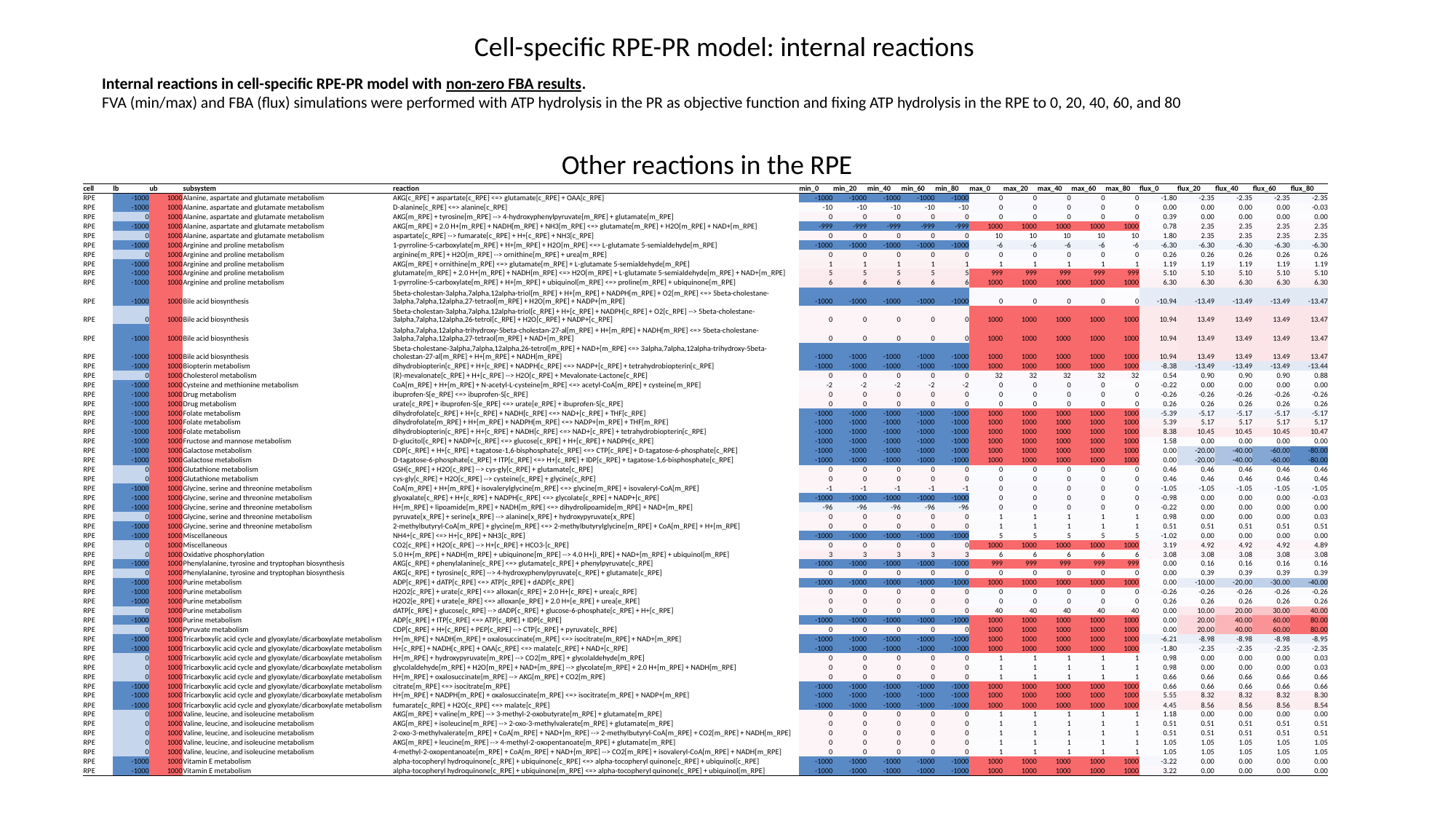

Cell-specific RPE-PR model: internal reactions
Internal reactions in cell-specific RPE-PR model with non-zero FBA results.
FVA (min/max) and FBA (flux) simulations were performed with ATP hydrolysis in the PR as objective function and fixing ATP hydrolysis in the RPE to 0, 20, 40, 60, and 80
Other reactions in the RPE
|  |  |  |  |  |  |  |  |  |  |  |  |  |  |  |  |  |  |  |  |
| --- | --- | --- | --- | --- | --- | --- | --- | --- | --- | --- | --- | --- | --- | --- | --- | --- | --- | --- | --- |
| cell | lb | ub | subsystem | reaction | min\_0 | min\_20 | min\_40 | min\_60 | min\_80 | max\_0 | max\_20 | max\_40 | max\_60 | max\_80 | flux\_0 | flux\_20 | flux\_40 | flux\_60 | flux\_80 |
| RPE | -1000 | 1000 | Alanine, aspartate and glutamate metabolism | AKG[c\_RPE] + aspartate[c\_RPE] <=> glutamate[c\_RPE] + OAA[c\_RPE] | -1000 | -1000 | -1000 | -1000 | -1000 | 0 | 0 | 0 | 0 | 0 | -1.80 | -2.35 | -2.35 | -2.35 | -2.35 |
| RPE | -1000 | 1000 | Alanine, aspartate and glutamate metabolism | D-alanine[c\_RPE] <=> alanine[c\_RPE] | -10 | -10 | -10 | -10 | -10 | 0 | 0 | 0 | 0 | 0 | 0.00 | 0.00 | 0.00 | 0.00 | -0.03 |
| RPE | 0 | 1000 | Alanine, aspartate and glutamate metabolism | AKG[m\_RPE] + tyrosine[m\_RPE] --> 4-hydroxyphenylpyruvate[m\_RPE] + glutamate[m\_RPE] | 0 | 0 | 0 | 0 | 0 | 0 | 0 | 0 | 0 | 0 | 0.39 | 0.00 | 0.00 | 0.00 | 0.00 |
| RPE | -1000 | 1000 | Alanine, aspartate and glutamate metabolism | AKG[m\_RPE] + 2.0 H+[m\_RPE] + NADH[m\_RPE] + NH3[m\_RPE] <=> glutamate[m\_RPE] + H2O[m\_RPE] + NAD+[m\_RPE] | -999 | -999 | -999 | -999 | -999 | 1000 | 1000 | 1000 | 1000 | 1000 | 0.78 | 2.35 | 2.35 | 2.35 | 2.35 |
| RPE | 0 | 1000 | Alanine, aspartate and glutamate metabolism | aspartate[c\_RPE] --> fumarate[c\_RPE] + H+[c\_RPE] + NH3[c\_RPE] | 0 | 0 | 0 | 0 | 0 | 10 | 10 | 10 | 10 | 10 | 1.80 | 2.35 | 2.35 | 2.35 | 2.35 |
| RPE | -1000 | 1000 | Arginine and proline metabolism | 1-pyrroline-5-carboxylate[m\_RPE] + H+[m\_RPE] + H2O[m\_RPE] <=> L-glutamate 5-semialdehyde[m\_RPE] | -1000 | -1000 | -1000 | -1000 | -1000 | -6 | -6 | -6 | -6 | -6 | -6.30 | -6.30 | -6.30 | -6.30 | -6.30 |
| RPE | 0 | 1000 | Arginine and proline metabolism | arginine[m\_RPE] + H2O[m\_RPE] --> ornithine[m\_RPE] + urea[m\_RPE] | 0 | 0 | 0 | 0 | 0 | 0 | 0 | 0 | 0 | 0 | 0.26 | 0.26 | 0.26 | 0.26 | 0.26 |
| RPE | -1000 | 1000 | Arginine and proline metabolism | AKG[m\_RPE] + ornithine[m\_RPE] <=> glutamate[m\_RPE] + L-glutamate 5-semialdehyde[m\_RPE] | 1 | 1 | 1 | 1 | 1 | 1 | 1 | 1 | 1 | 1 | 1.19 | 1.19 | 1.19 | 1.19 | 1.19 |
| RPE | -1000 | 1000 | Arginine and proline metabolism | glutamate[m\_RPE] + 2.0 H+[m\_RPE] + NADH[m\_RPE] <=> H2O[m\_RPE] + L-glutamate 5-semialdehyde[m\_RPE] + NAD+[m\_RPE] | 5 | 5 | 5 | 5 | 5 | 999 | 999 | 999 | 999 | 999 | 5.10 | 5.10 | 5.10 | 5.10 | 5.10 |
| RPE | -1000 | 1000 | Arginine and proline metabolism | 1-pyrroline-5-carboxylate[m\_RPE] + H+[m\_RPE] + ubiquinol[m\_RPE] <=> proline[m\_RPE] + ubiquinone[m\_RPE] | 6 | 6 | 6 | 6 | 6 | 1000 | 1000 | 1000 | 1000 | 1000 | 6.30 | 6.30 | 6.30 | 6.30 | 6.30 |
| RPE | -1000 | 1000 | Bile acid biosynthesis | 5beta-cholestan-3alpha,7alpha,12alpha-triol[m\_RPE] + H+[m\_RPE] + NADPH[m\_RPE] + O2[m\_RPE] <=> 5beta-cholestane-3alpha,7alpha,12alpha,27-tetraol[m\_RPE] + H2O[m\_RPE] + NADP+[m\_RPE] | -1000 | -1000 | -1000 | -1000 | -1000 | 0 | 0 | 0 | 0 | 0 | -10.94 | -13.49 | -13.49 | -13.49 | -13.47 |
| RPE | 0 | 1000 | Bile acid biosynthesis | 5beta-cholestan-3alpha,7alpha,12alpha-triol[c\_RPE] + H+[c\_RPE] + NADPH[c\_RPE] + O2[c\_RPE] --> 5beta-cholestane-3alpha,7alpha,12alpha,26-tetrol[c\_RPE] + H2O[c\_RPE] + NADP+[c\_RPE] | 0 | 0 | 0 | 0 | 0 | 1000 | 1000 | 1000 | 1000 | 1000 | 10.94 | 13.49 | 13.49 | 13.49 | 13.47 |
| RPE | -1000 | 1000 | Bile acid biosynthesis | 3alpha,7alpha,12alpha-trihydroxy-5beta-cholestan-27-al[m\_RPE] + H+[m\_RPE] + NADH[m\_RPE] <=> 5beta-cholestane-3alpha,7alpha,12alpha,27-tetraol[m\_RPE] + NAD+[m\_RPE] | 0 | 0 | 0 | 0 | 0 | 1000 | 1000 | 1000 | 1000 | 1000 | 10.94 | 13.49 | 13.49 | 13.49 | 13.47 |
| RPE | -1000 | 1000 | Bile acid biosynthesis | 5beta-cholestane-3alpha,7alpha,12alpha,26-tetrol[m\_RPE] + NAD+[m\_RPE] <=> 3alpha,7alpha,12alpha-trihydroxy-5beta-cholestan-27-al[m\_RPE] + H+[m\_RPE] + NADH[m\_RPE] | -1000 | -1000 | -1000 | -1000 | -1000 | 1000 | 1000 | 1000 | 1000 | 1000 | 10.94 | 13.49 | 13.49 | 13.49 | 13.47 |
| RPE | -1000 | 1000 | Biopterin metabolism | dihydrobiopterin[c\_RPE] + H+[c\_RPE] + NADPH[c\_RPE] <=> NADP+[c\_RPE] + tetrahydrobiopterin[c\_RPE] | -1000 | -1000 | -1000 | -1000 | -1000 | 1000 | 1000 | 1000 | 1000 | 1000 | -8.38 | -13.49 | -13.49 | -13.49 | -13.44 |
| RPE | 0 | 1000 | Cholesterol metabolism | (R)-mevalonate[c\_RPE] + H+[c\_RPE] --> H2O[c\_RPE] + Mevalonate-Lactone[c\_RPE] | 0 | 0 | 0 | 0 | 0 | 32 | 32 | 32 | 32 | 32 | 0.54 | 0.90 | 0.90 | 0.90 | 0.88 |
| RPE | -1000 | 1000 | Cysteine and methionine metabolism | CoA[m\_RPE] + H+[m\_RPE] + N-acetyl-L-cysteine[m\_RPE] <=> acetyl-CoA[m\_RPE] + cysteine[m\_RPE] | -2 | -2 | -2 | -2 | -2 | 0 | 0 | 0 | 0 | 0 | -0.22 | 0.00 | 0.00 | 0.00 | 0.00 |
| RPE | -1000 | 1000 | Drug metabolism | ibuprofen-S[e\_RPE] <=> ibuprofen-S[c\_RPE] | 0 | 0 | 0 | 0 | 0 | 0 | 0 | 0 | 0 | 0 | -0.26 | -0.26 | -0.26 | -0.26 | -0.26 |
| RPE | -1000 | 1000 | Drug metabolism | urate[c\_RPE] + ibuprofen-S[e\_RPE] <=> urate[e\_RPE] + ibuprofen-S[c\_RPE] | 0 | 0 | 0 | 0 | 0 | 0 | 0 | 0 | 0 | 0 | 0.26 | 0.26 | 0.26 | 0.26 | 0.26 |
| RPE | -1000 | 1000 | Folate metabolism | dihydrofolate[c\_RPE] + H+[c\_RPE] + NADH[c\_RPE] <=> NAD+[c\_RPE] + THF[c\_RPE] | -1000 | -1000 | -1000 | -1000 | -1000 | 1000 | 1000 | 1000 | 1000 | 1000 | -5.39 | -5.17 | -5.17 | -5.17 | -5.17 |
| RPE | -1000 | 1000 | Folate metabolism | dihydrofolate[m\_RPE] + H+[m\_RPE] + NADPH[m\_RPE] <=> NADP+[m\_RPE] + THF[m\_RPE] | -1000 | -1000 | -1000 | -1000 | -1000 | 1000 | 1000 | 1000 | 1000 | 1000 | 5.39 | 5.17 | 5.17 | 5.17 | 5.17 |
| RPE | -1000 | 1000 | Folate metabolism | dihydrobiopterin[c\_RPE] + H+[c\_RPE] + NADH[c\_RPE] <=> NAD+[c\_RPE] + tetrahydrobiopterin[c\_RPE] | -1000 | -1000 | -1000 | -1000 | -1000 | 1000 | 1000 | 1000 | 1000 | 1000 | 8.38 | 10.45 | 10.45 | 10.45 | 10.47 |
| RPE | -1000 | 1000 | Fructose and mannose metabolism | D-glucitol[c\_RPE] + NADP+[c\_RPE] <=> glucose[c\_RPE] + H+[c\_RPE] + NADPH[c\_RPE] | -1000 | -1000 | -1000 | -1000 | -1000 | 1000 | 1000 | 1000 | 1000 | 1000 | 1.58 | 0.00 | 0.00 | 0.00 | 0.00 |
| RPE | -1000 | 1000 | Galactose metabolism | CDP[c\_RPE] + H+[c\_RPE] + tagatose-1,6-bisphosphate[c\_RPE] <=> CTP[c\_RPE] + D-tagatose-6-phosphate[c\_RPE] | -1000 | -1000 | -1000 | -1000 | -1000 | 1000 | 1000 | 1000 | 1000 | 1000 | 0.00 | -20.00 | -40.00 | -60.00 | -80.00 |
| RPE | -1000 | 1000 | Galactose metabolism | D-tagatose-6-phosphate[c\_RPE] + ITP[c\_RPE] <=> H+[c\_RPE] + IDP[c\_RPE] + tagatose-1,6-bisphosphate[c\_RPE] | -1000 | -1000 | -1000 | -1000 | -1000 | 1000 | 1000 | 1000 | 1000 | 1000 | 0.00 | -20.00 | -40.00 | -60.00 | -80.00 |
| RPE | 0 | 1000 | Glutathione metabolism | GSH[c\_RPE] + H2O[c\_RPE] --> cys-gly[c\_RPE] + glutamate[c\_RPE] | 0 | 0 | 0 | 0 | 0 | 0 | 0 | 0 | 0 | 0 | 0.46 | 0.46 | 0.46 | 0.46 | 0.46 |
| RPE | 0 | 1000 | Glutathione metabolism | cys-gly[c\_RPE] + H2O[c\_RPE] --> cysteine[c\_RPE] + glycine[c\_RPE] | 0 | 0 | 0 | 0 | 0 | 0 | 0 | 0 | 0 | 0 | 0.46 | 0.46 | 0.46 | 0.46 | 0.46 |
| RPE | -1000 | 1000 | Glycine, serine and threonine metabolism | CoA[m\_RPE] + H+[m\_RPE] + isovalerylglycine[m\_RPE] <=> glycine[m\_RPE] + isovaleryl-CoA[m\_RPE] | -1 | -1 | -1 | -1 | -1 | 0 | 0 | 0 | 0 | 0 | -1.05 | -1.05 | -1.05 | -1.05 | -1.05 |
| RPE | -1000 | 1000 | Glycine, serine and threonine metabolism | glyoxalate[c\_RPE] + H+[c\_RPE] + NADPH[c\_RPE] <=> glycolate[c\_RPE] + NADP+[c\_RPE] | -1000 | -1000 | -1000 | -1000 | -1000 | 0 | 0 | 0 | 0 | 0 | -0.98 | 0.00 | 0.00 | 0.00 | -0.03 |
| RPE | -1000 | 1000 | Glycine, serine and threonine metabolism | H+[m\_RPE] + lipoamide[m\_RPE] + NADH[m\_RPE] <=> dihydrolipoamide[m\_RPE] + NAD+[m\_RPE] | -96 | -96 | -96 | -96 | -96 | 0 | 0 | 0 | 0 | 0 | -0.22 | 0.00 | 0.00 | 0.00 | 0.00 |
| RPE | 0 | 1000 | Glycine, serine and threonine metabolism | pyruvate[x\_RPE] + serine[x\_RPE] --> alanine[x\_RPE] + hydroxypyruvate[x\_RPE] | 0 | 0 | 0 | 0 | 0 | 1 | 1 | 1 | 1 | 1 | 0.98 | 0.00 | 0.00 | 0.00 | 0.03 |
| RPE | -1000 | 1000 | Glycine, serine and threonine metabolism | 2-methylbutyryl-CoA[m\_RPE] + glycine[m\_RPE] <=> 2-methylbutyrylglycine[m\_RPE] + CoA[m\_RPE] + H+[m\_RPE] | 0 | 0 | 0 | 0 | 0 | 1 | 1 | 1 | 1 | 1 | 0.51 | 0.51 | 0.51 | 0.51 | 0.51 |
| RPE | -1000 | 1000 | Miscellaneous | NH4+[c\_RPE] <=> H+[c\_RPE] + NH3[c\_RPE] | -1000 | -1000 | -1000 | -1000 | -1000 | 5 | 5 | 5 | 5 | 5 | -1.02 | 0.00 | 0.00 | 0.00 | 0.00 |
| RPE | 0 | 1000 | Miscellaneous | CO2[c\_RPE] + H2O[c\_RPE] --> H+[c\_RPE] + HCO3-[c\_RPE] | 0 | 0 | 0 | 0 | 0 | 1000 | 1000 | 1000 | 1000 | 1000 | 3.19 | 4.92 | 4.92 | 4.92 | 4.89 |
| RPE | 0 | 1000 | Oxidative phosphorylation | 5.0 H+[m\_RPE] + NADH[m\_RPE] + ubiquinone[m\_RPE] --> 4.0 H+[i\_RPE] + NAD+[m\_RPE] + ubiquinol[m\_RPE] | 3 | 3 | 3 | 3 | 3 | 6 | 6 | 6 | 6 | 6 | 3.08 | 3.08 | 3.08 | 3.08 | 3.08 |
| RPE | -1000 | 1000 | Phenylalanine, tyrosine and tryptophan biosynthesis | AKG[c\_RPE] + phenylalanine[c\_RPE] <=> glutamate[c\_RPE] + phenylpyruvate[c\_RPE] | -1000 | -1000 | -1000 | -1000 | -1000 | 999 | 999 | 999 | 999 | 999 | 0.00 | 0.16 | 0.16 | 0.16 | 0.16 |
| RPE | 0 | 1000 | Phenylalanine, tyrosine and tryptophan biosynthesis | AKG[c\_RPE] + tyrosine[c\_RPE] --> 4-hydroxyphenylpyruvate[c\_RPE] + glutamate[c\_RPE] | 0 | 0 | 0 | 0 | 0 | 0 | 0 | 0 | 0 | 0 | 0.00 | 0.39 | 0.39 | 0.39 | 0.39 |
| RPE | -1000 | 1000 | Purine metabolism | ADP[c\_RPE] + dATP[c\_RPE] <=> ATP[c\_RPE] + dADP[c\_RPE] | -1000 | -1000 | -1000 | -1000 | -1000 | 1000 | 1000 | 1000 | 1000 | 1000 | 0.00 | -10.00 | -20.00 | -30.00 | -40.00 |
| RPE | -1000 | 1000 | Purine metabolism | H2O2[c\_RPE] + urate[c\_RPE] <=> alloxan[c\_RPE] + 2.0 H+[c\_RPE] + urea[c\_RPE] | 0 | 0 | 0 | 0 | 0 | 0 | 0 | 0 | 0 | 0 | -0.26 | -0.26 | -0.26 | -0.26 | -0.26 |
| RPE | -1000 | 1000 | Purine metabolism | H2O2[e\_RPE] + urate[e\_RPE] <=> alloxan[e\_RPE] + 2.0 H+[e\_RPE] + urea[e\_RPE] | 0 | 0 | 0 | 0 | 0 | 0 | 0 | 0 | 0 | 0 | 0.26 | 0.26 | 0.26 | 0.26 | 0.26 |
| RPE | 0 | 1000 | Purine metabolism | dATP[c\_RPE] + glucose[c\_RPE] --> dADP[c\_RPE] + glucose-6-phosphate[c\_RPE] + H+[c\_RPE] | 0 | 0 | 0 | 0 | 0 | 40 | 40 | 40 | 40 | 40 | 0.00 | 10.00 | 20.00 | 30.00 | 40.00 |
| RPE | -1000 | 1000 | Purine metabolism | ADP[c\_RPE] + ITP[c\_RPE] <=> ATP[c\_RPE] + IDP[c\_RPE] | -1000 | -1000 | -1000 | -1000 | -1000 | 1000 | 1000 | 1000 | 1000 | 1000 | 0.00 | 20.00 | 40.00 | 60.00 | 80.00 |
| RPE | 0 | 1000 | Pyruvate metabolism | CDP[c\_RPE] + H+[c\_RPE] + PEP[c\_RPE] --> CTP[c\_RPE] + pyruvate[c\_RPE] | 0 | 0 | 0 | 0 | 0 | 1000 | 1000 | 1000 | 1000 | 1000 | 0.00 | 20.00 | 40.00 | 60.00 | 80.00 |
| RPE | -1000 | 1000 | Tricarboxylic acid cycle and glyoxylate/dicarboxylate metabolism | H+[m\_RPE] + NADH[m\_RPE] + oxalosuccinate[m\_RPE] <=> isocitrate[m\_RPE] + NAD+[m\_RPE] | -1000 | -1000 | -1000 | -1000 | -1000 | 1000 | 1000 | 1000 | 1000 | 1000 | -6.21 | -8.98 | -8.98 | -8.98 | -8.95 |
| RPE | -1000 | 1000 | Tricarboxylic acid cycle and glyoxylate/dicarboxylate metabolism | H+[c\_RPE] + NADH[c\_RPE] + OAA[c\_RPE] <=> malate[c\_RPE] + NAD+[c\_RPE] | -1000 | -1000 | -1000 | -1000 | -1000 | 1000 | 1000 | 1000 | 1000 | 1000 | -1.80 | -2.35 | -2.35 | -2.35 | -2.35 |
| RPE | 0 | 1000 | Tricarboxylic acid cycle and glyoxylate/dicarboxylate metabolism | H+[m\_RPE] + hydroxypyruvate[m\_RPE] --> CO2[m\_RPE] + glycolaldehyde[m\_RPE] | 0 | 0 | 0 | 0 | 0 | 1 | 1 | 1 | 1 | 1 | 0.98 | 0.00 | 0.00 | 0.00 | 0.03 |
| RPE | 0 | 1000 | Tricarboxylic acid cycle and glyoxylate/dicarboxylate metabolism | glycolaldehyde[m\_RPE] + H2O[m\_RPE] + NAD+[m\_RPE] --> glycolate[m\_RPE] + 2.0 H+[m\_RPE] + NADH[m\_RPE] | 0 | 0 | 0 | 0 | 0 | 1 | 1 | 1 | 1 | 1 | 0.98 | 0.00 | 0.00 | 0.00 | 0.03 |
| RPE | 0 | 1000 | Tricarboxylic acid cycle and glyoxylate/dicarboxylate metabolism | H+[m\_RPE] + oxalosuccinate[m\_RPE] --> AKG[m\_RPE] + CO2[m\_RPE] | 0 | 0 | 0 | 0 | 0 | 1 | 1 | 1 | 1 | 1 | 0.66 | 0.66 | 0.66 | 0.66 | 0.66 |
| RPE | -1000 | 1000 | Tricarboxylic acid cycle and glyoxylate/dicarboxylate metabolism | citrate[m\_RPE] <=> isocitrate[m\_RPE] | -1000 | -1000 | -1000 | -1000 | -1000 | 1000 | 1000 | 1000 | 1000 | 1000 | 0.66 | 0.66 | 0.66 | 0.66 | 0.66 |
| RPE | -1000 | 1000 | Tricarboxylic acid cycle and glyoxylate/dicarboxylate metabolism | H+[m\_RPE] + NADPH[m\_RPE] + oxalosuccinate[m\_RPE] <=> isocitrate[m\_RPE] + NADP+[m\_RPE] | -1000 | -1000 | -1000 | -1000 | -1000 | 1000 | 1000 | 1000 | 1000 | 1000 | 5.55 | 8.32 | 8.32 | 8.32 | 8.30 |
| RPE | -1000 | 1000 | Tricarboxylic acid cycle and glyoxylate/dicarboxylate metabolism | fumarate[c\_RPE] + H2O[c\_RPE] <=> malate[c\_RPE] | -1000 | -1000 | -1000 | -1000 | -1000 | 1000 | 1000 | 1000 | 1000 | 1000 | 4.45 | 8.56 | 8.56 | 8.56 | 8.54 |
| RPE | 0 | 1000 | Valine, leucine, and isoleucine metabolism | AKG[m\_RPE] + valine[m\_RPE] --> 3-methyl-2-oxobutyrate[m\_RPE] + glutamate[m\_RPE] | 0 | 0 | 0 | 0 | 0 | 1 | 1 | 1 | 1 | 1 | 1.18 | 0.00 | 0.00 | 0.00 | 0.00 |
| RPE | 0 | 1000 | Valine, leucine, and isoleucine metabolism | AKG[m\_RPE] + isoleucine[m\_RPE] --> 2-oxo-3-methylvalerate[m\_RPE] + glutamate[m\_RPE] | 0 | 0 | 0 | 0 | 0 | 1 | 1 | 1 | 1 | 1 | 0.51 | 0.51 | 0.51 | 0.51 | 0.51 |
| RPE | 0 | 1000 | Valine, leucine, and isoleucine metabolism | 2-oxo-3-methylvalerate[m\_RPE] + CoA[m\_RPE] + NAD+[m\_RPE] --> 2-methylbutyryl-CoA[m\_RPE] + CO2[m\_RPE] + NADH[m\_RPE] | 0 | 0 | 0 | 0 | 0 | 1 | 1 | 1 | 1 | 1 | 0.51 | 0.51 | 0.51 | 0.51 | 0.51 |
| RPE | 0 | 1000 | Valine, leucine, and isoleucine metabolism | AKG[m\_RPE] + leucine[m\_RPE] --> 4-methyl-2-oxopentanoate[m\_RPE] + glutamate[m\_RPE] | 0 | 0 | 0 | 0 | 0 | 1 | 1 | 1 | 1 | 1 | 1.05 | 1.05 | 1.05 | 1.05 | 1.05 |
| RPE | 0 | 1000 | Valine, leucine, and isoleucine metabolism | 4-methyl-2-oxopentanoate[m\_RPE] + CoA[m\_RPE] + NAD+[m\_RPE] --> CO2[m\_RPE] + isovaleryl-CoA[m\_RPE] + NADH[m\_RPE] | 0 | 0 | 0 | 0 | 0 | 1 | 1 | 1 | 1 | 1 | 1.05 | 1.05 | 1.05 | 1.05 | 1.05 |
| RPE | -1000 | 1000 | Vitamin E metabolism | alpha-tocopheryl hydroquinone[c\_RPE] + ubiquinone[c\_RPE] <=> alpha-tocopheryl quinone[c\_RPE] + ubiquinol[c\_RPE] | -1000 | -1000 | -1000 | -1000 | -1000 | 1000 | 1000 | 1000 | 1000 | 1000 | -3.22 | 0.00 | 0.00 | 0.00 | 0.00 |
| RPE | -1000 | 1000 | Vitamin E metabolism | alpha-tocopheryl hydroquinone[c\_RPE] + ubiquinone[m\_RPE] <=> alpha-tocopheryl quinone[c\_RPE] + ubiquinol[m\_RPE] | -1000 | -1000 | -1000 | -1000 | -1000 | 1000 | 1000 | 1000 | 1000 | 1000 | 3.22 | 0.00 | 0.00 | 0.00 | 0.00 |